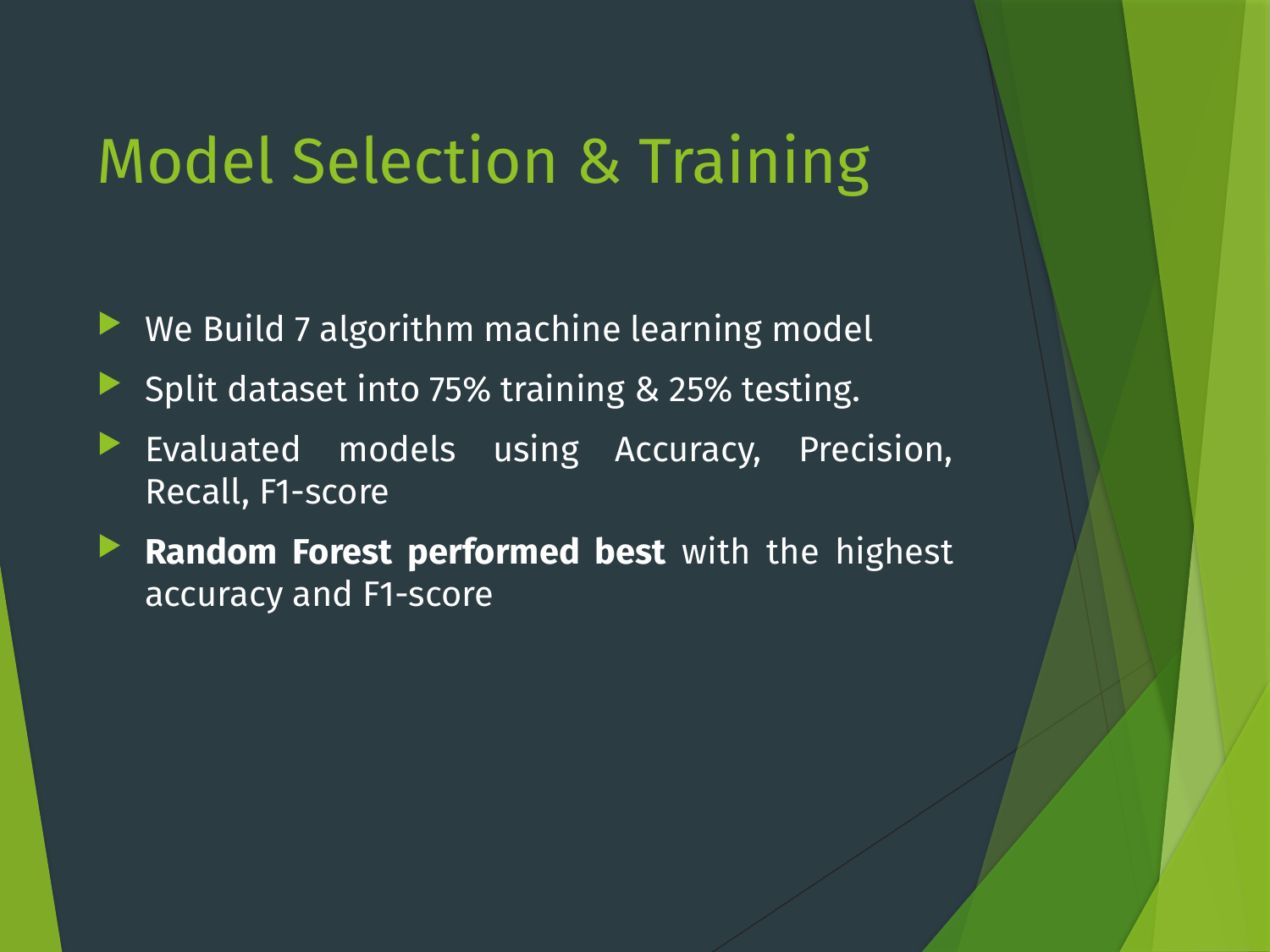

# Model Selection & Training
We Build 7 algorithm machine learning model
Split dataset into 75% training & 25% testing.
Evaluated models using Accuracy, Precision, Recall, F1-score
Random Forest performed best with the highest accuracy and F1-score